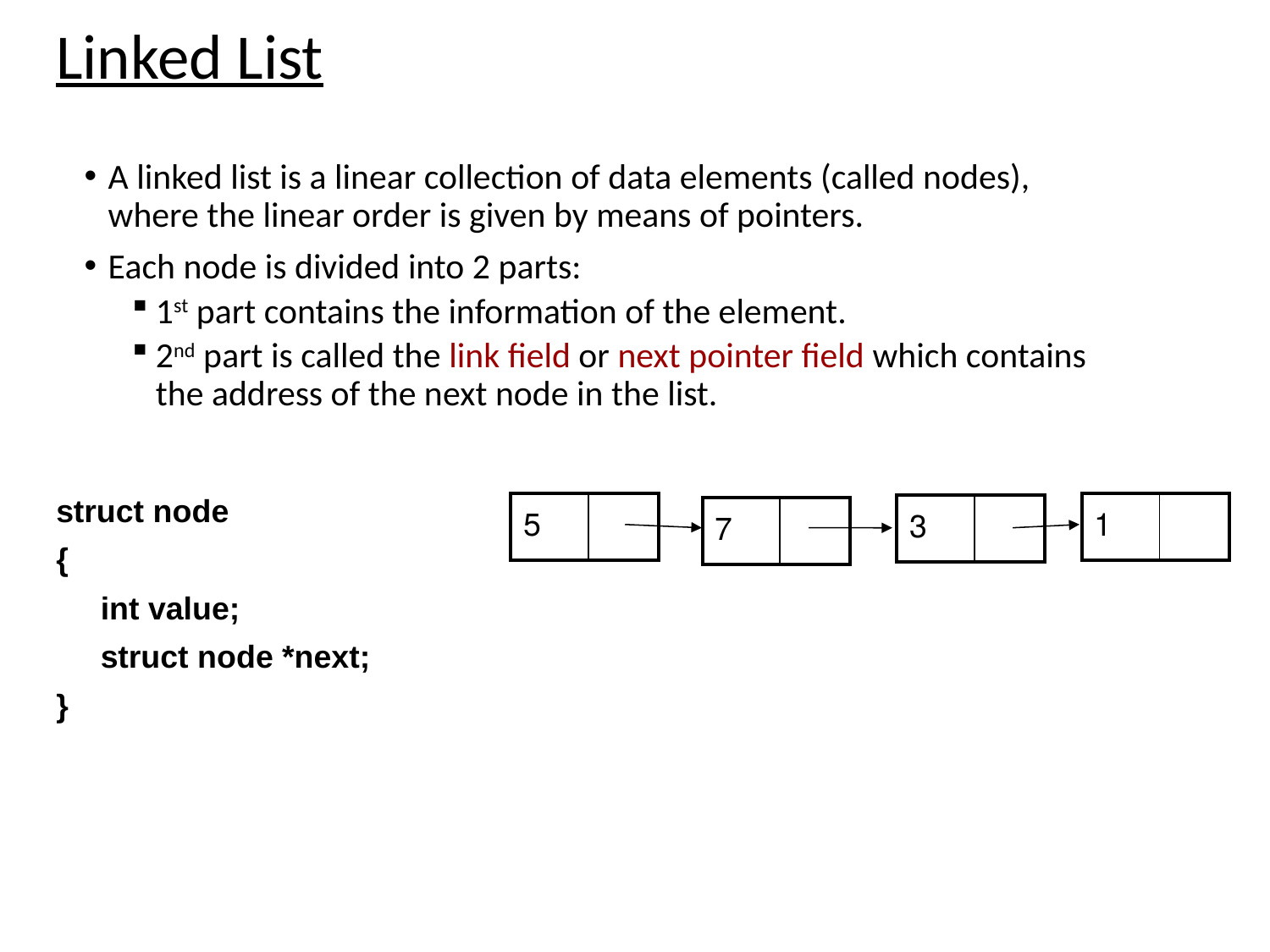

Linked List
A linked list is a linear collection of data elements (called nodes), where the linear order is given by means of pointers.
Each node is divided into 2 parts:
1st part contains the information of the element.
2nd part is called the link field or next pointer field which contains the address of the next node in the list.
struct node
{
     int value;
     struct node *next;
}
| 5 |  |
| --- | --- |
| 1 |  |
| --- | --- |
| 3 |  |
| --- | --- |
| 7 |  |
| --- | --- |